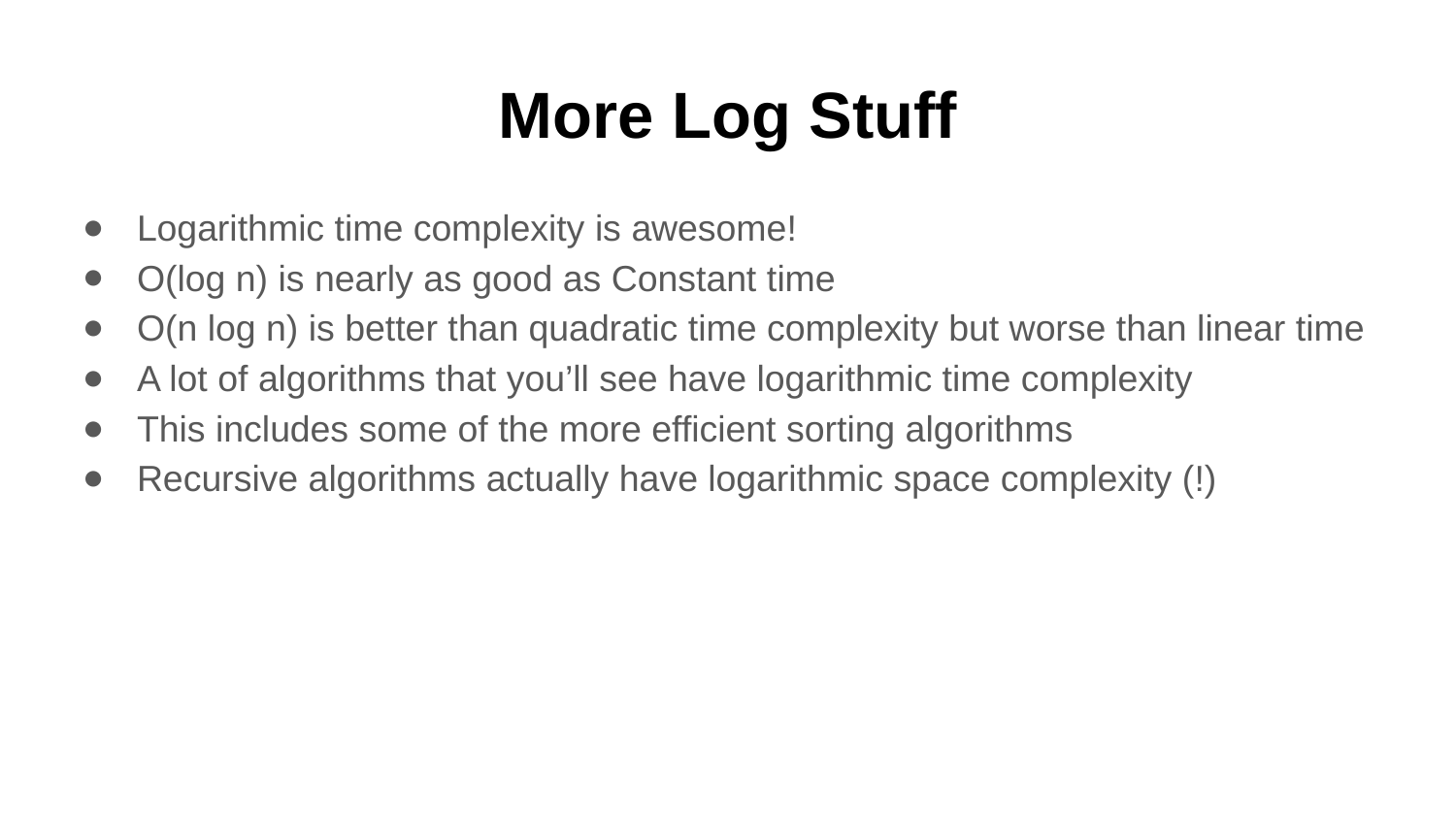

# More Log Stuff
Logarithmic time complexity is awesome!
O(log n) is nearly as good as Constant time
O(n log n) is better than quadratic time complexity but worse than linear time
A lot of algorithms that you’ll see have logarithmic time complexity
This includes some of the more efficient sorting algorithms
Recursive algorithms actually have logarithmic space complexity (!)